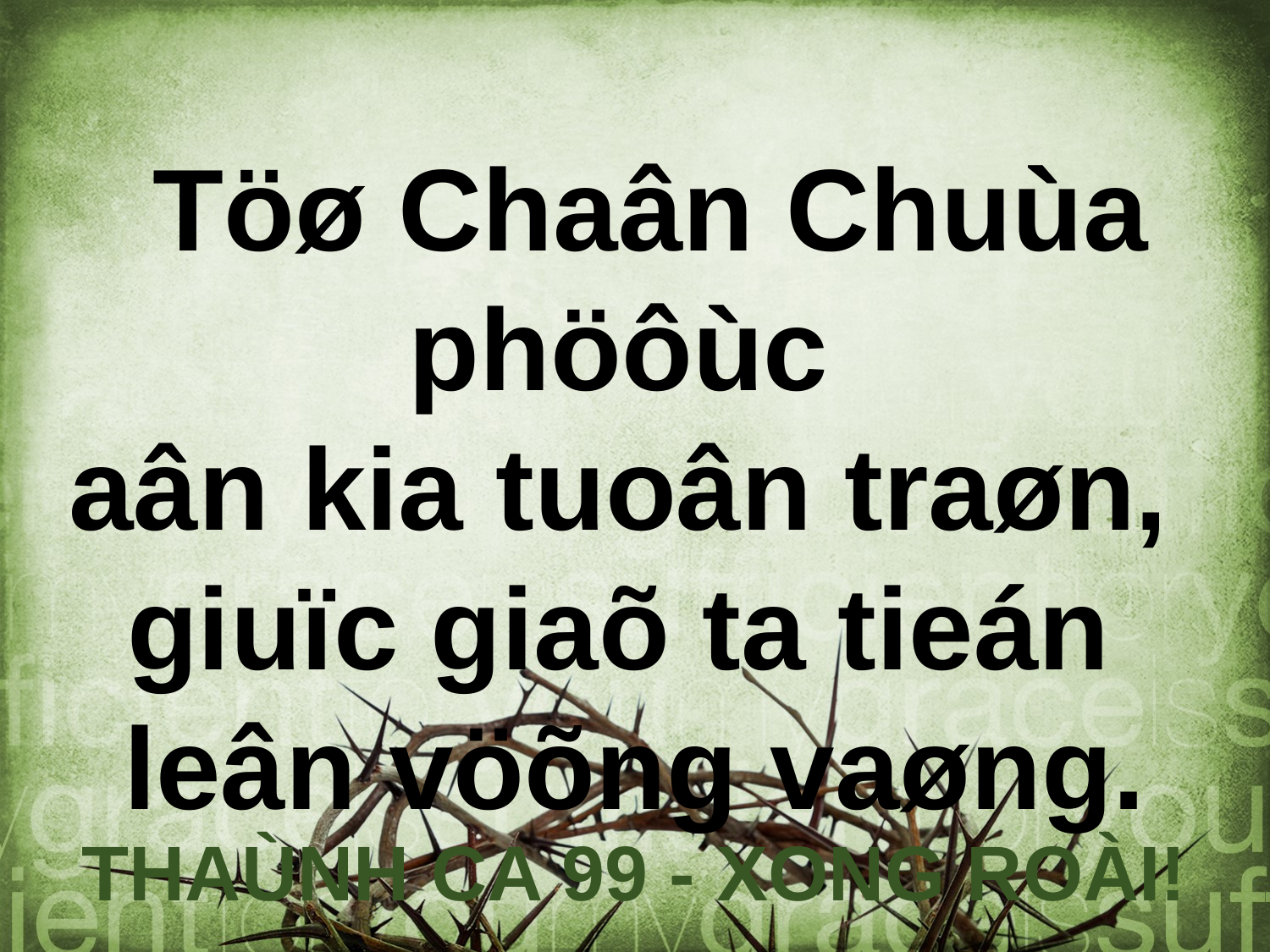

Töø Chaân Chuùa phöôùc
aân kia tuoân traøn,
giuïc giaõ ta tieán
leân vöõng vaøng.
THAÙNH CA 99 - XONG ROÀI!